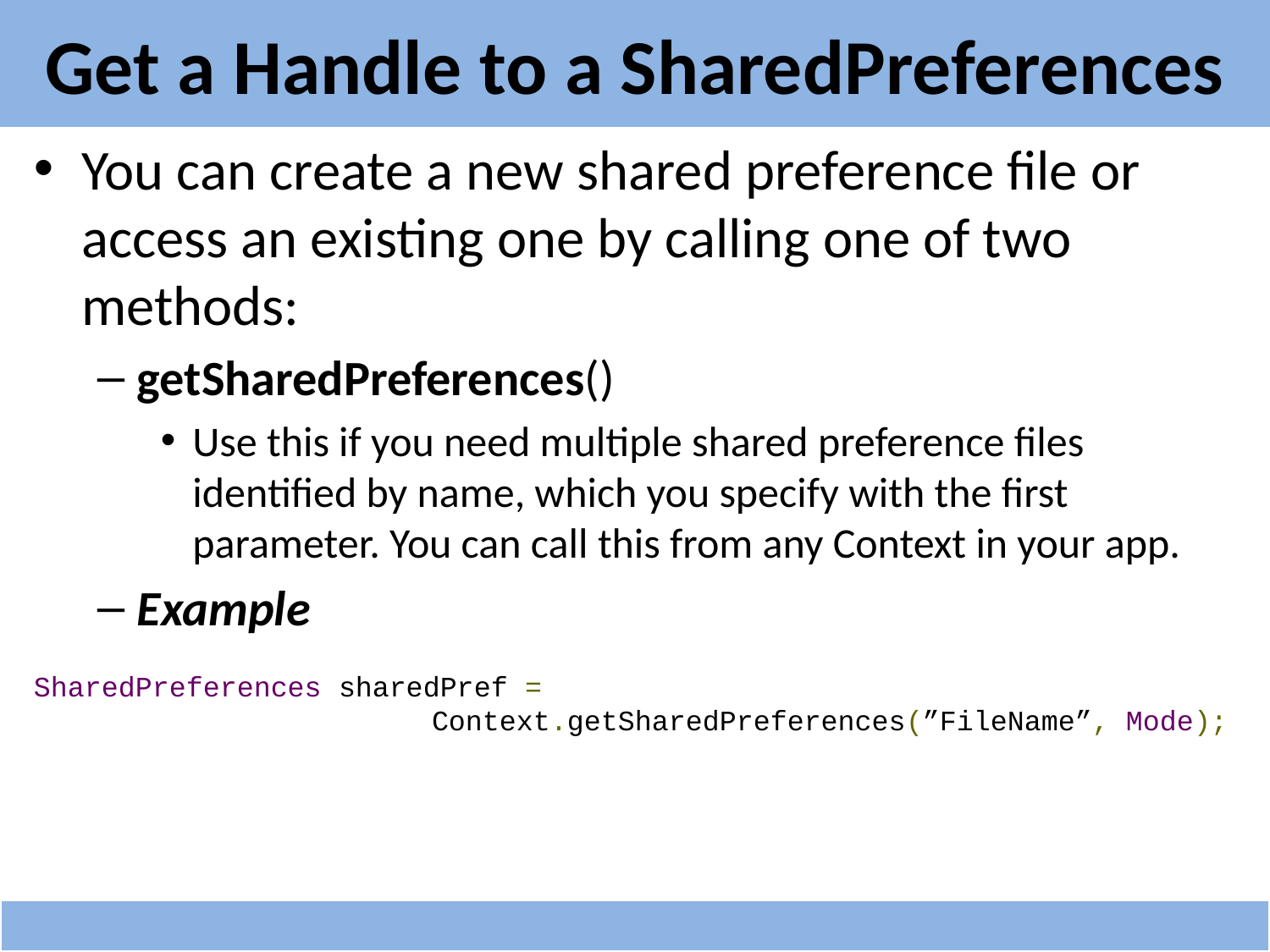

# Get a Handle to a SharedPreferences
You can create a new shared preference file or access an existing one by calling one of two methods:
getSharedPreferences()
Use this if you need multiple shared preference files identified by name, which you specify with the first parameter. You can call this from any Context in your app.
Example

SharedPreferences sharedPref =
	                Context.getSharedPreferences(”FileName”, Mode);